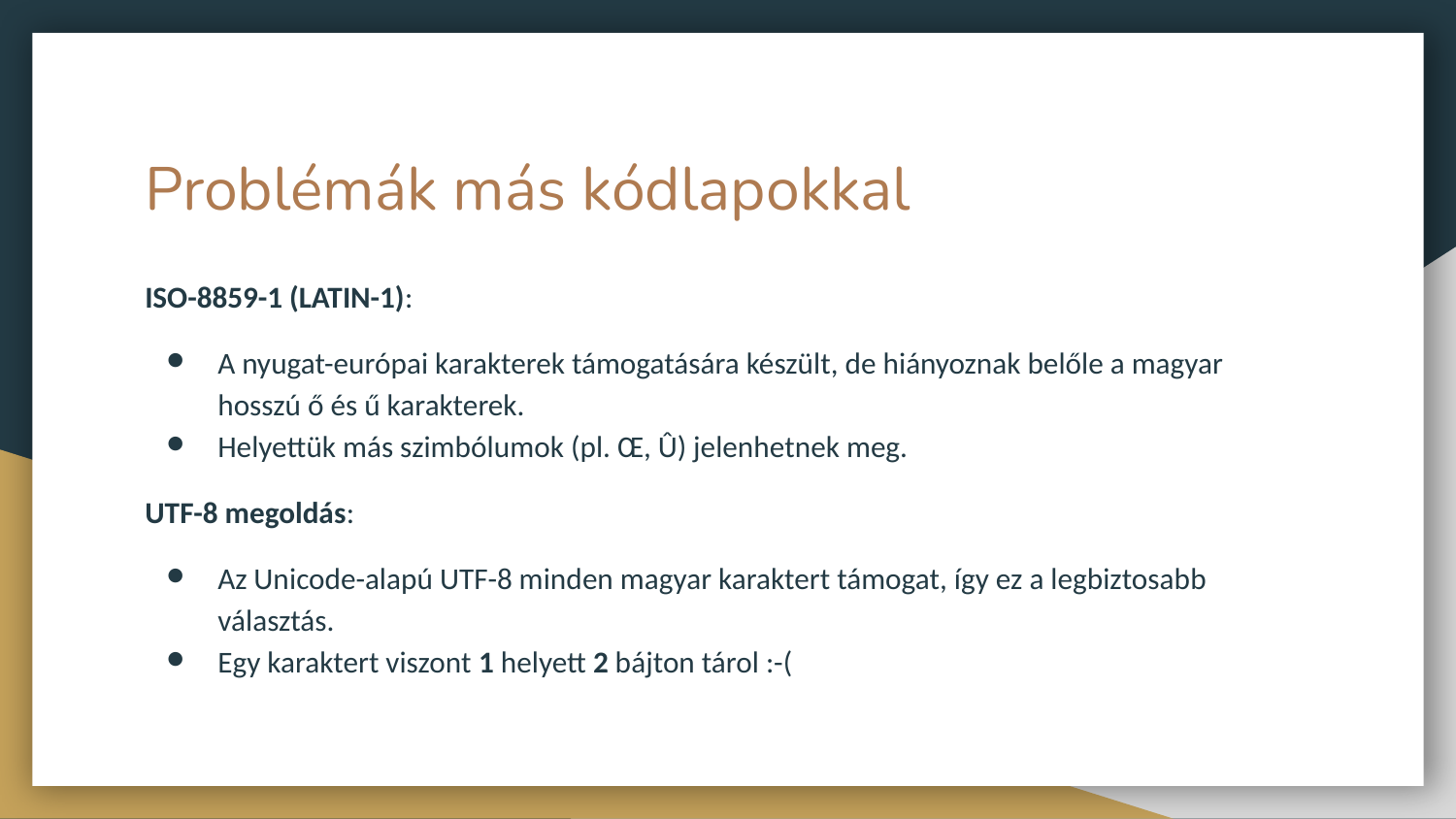

# Problémák más kódlapokkal
ISO-8859-1 (LATIN-1):
A nyugat-európai karakterek támogatására készült, de hiányoznak belőle a magyar hosszú ő és ű karakterek.
Helyettük más szimbólumok (pl. Œ, Û) jelenhetnek meg.
UTF-8 megoldás:
Az Unicode-alapú UTF-8 minden magyar karaktert támogat, így ez a legbiztosabb választás.
Egy karaktert viszont 1 helyett 2 bájton tárol :-(